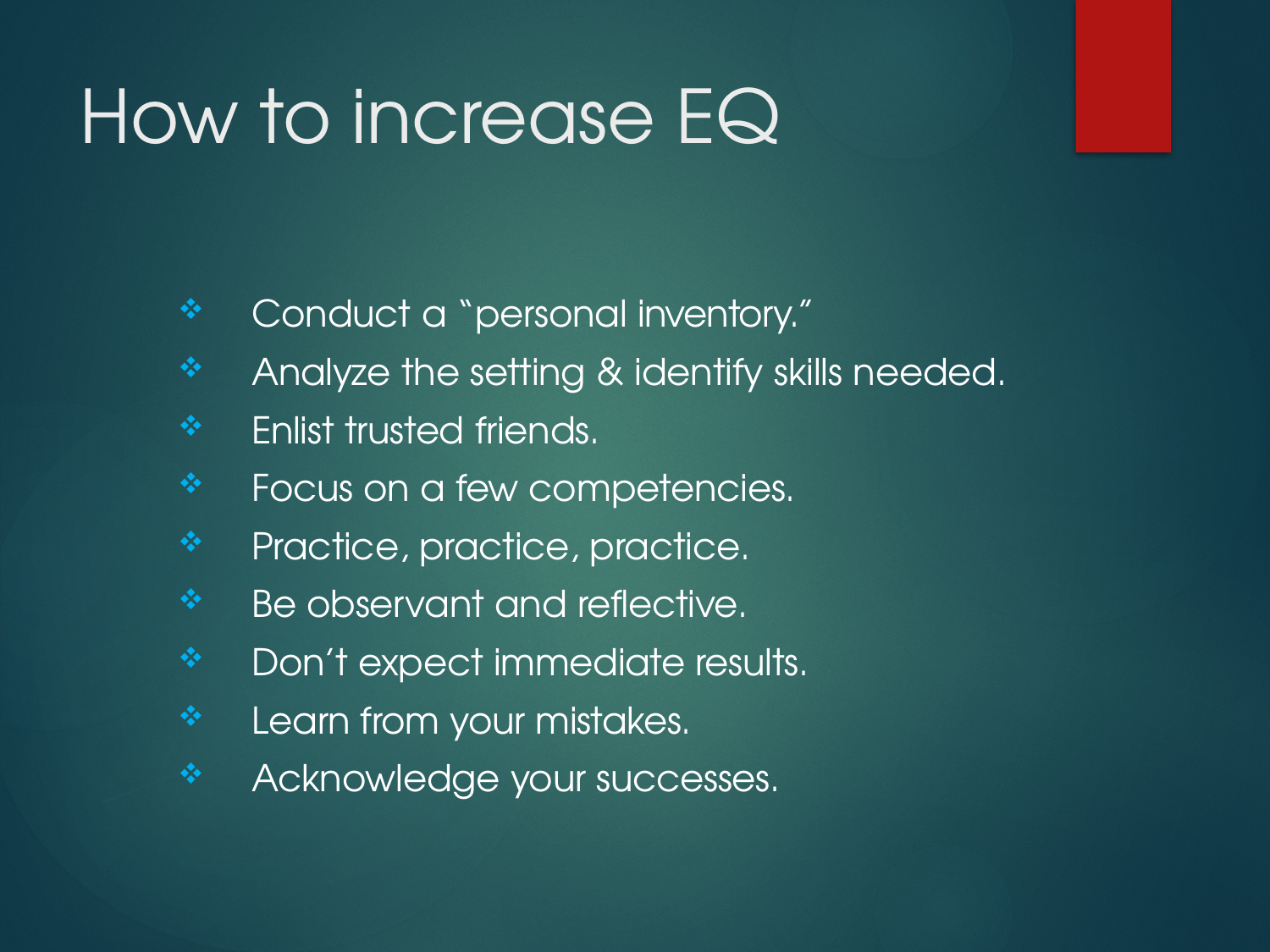

# How to increase EQ
Conduct a “personal inventory.”
Analyze the setting & identify skills needed.
Enlist trusted friends.
Focus on a few competencies.
Practice, practice, practice.
Be observant and reflective.
Don’t expect immediate results.
Learn from your mistakes.
Acknowledge your successes.